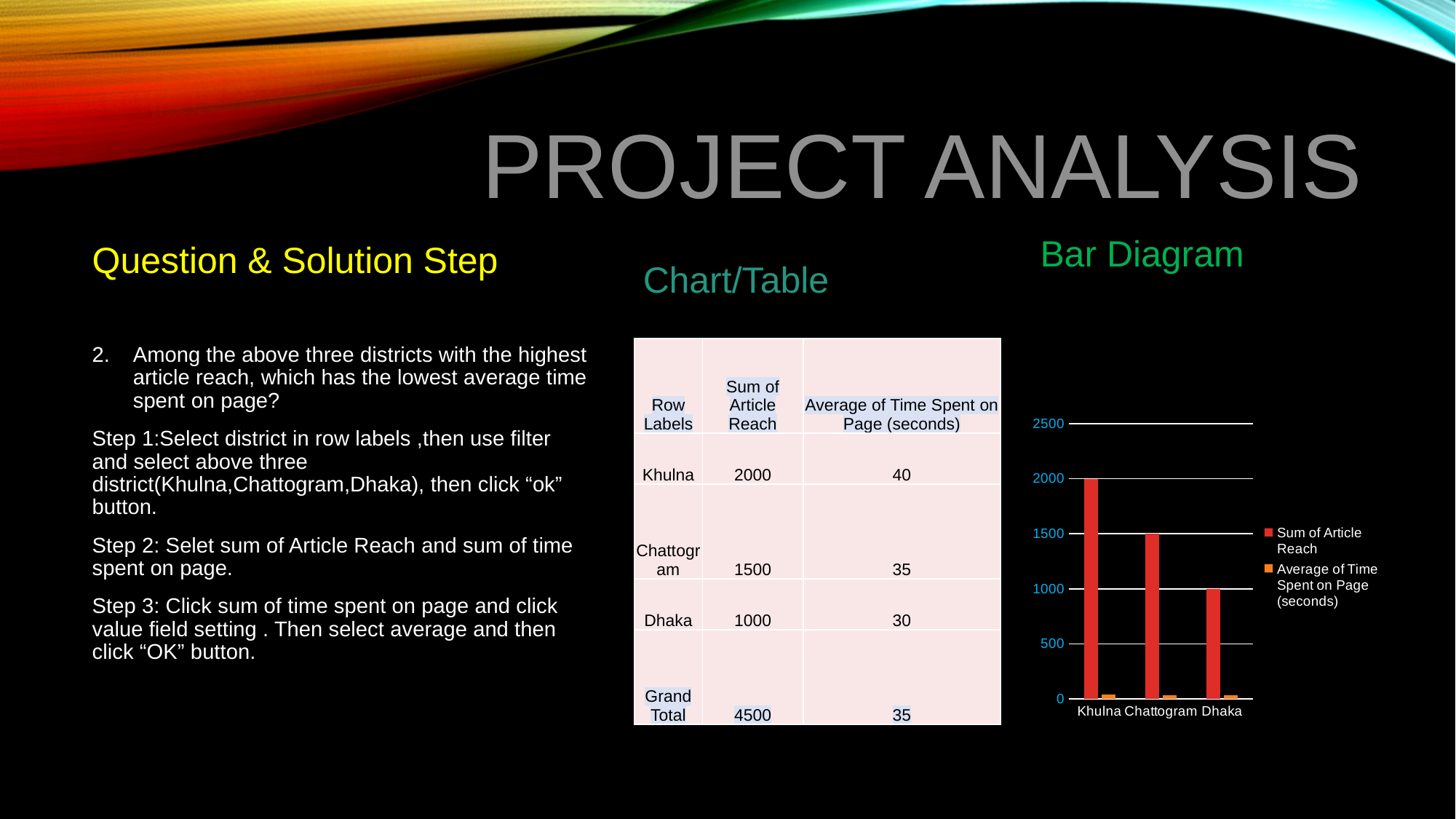

# Project Analysis
Bar Diagram

Question & Solution Step

Chart/Table

Among the above three districts with the highest article reach, which has the lowest average time spent on page?
Step 1:Select district in row labels ,then use filter and select above three district(Khulna,Chattogram,Dhaka), then click “ok” button.
Step 2: Selet sum of Article Reach and sum of time spent on page.
Step 3: Click sum of time spent on page and click value field setting . Then select average and then click “OK” button.
| Row Labels | Sum of Article Reach | Average of Time Spent on Page (seconds) |
| --- | --- | --- |
| Khulna | 2000 | 40 |
| Chattogram | 1500 | 35 |
| Dhaka | 1000 | 30 |
| Grand Total | 4500 | 35 |

### Chart

| Category | Sum of Article Reach | Average of Time Spent on Page (seconds) |
|---|---|---|
| Khulna | 2000.0 | 40.0 |
| Chattogram | 1500.0 | 35.0 |
| Dhaka | 1000.0 | 30.0 |